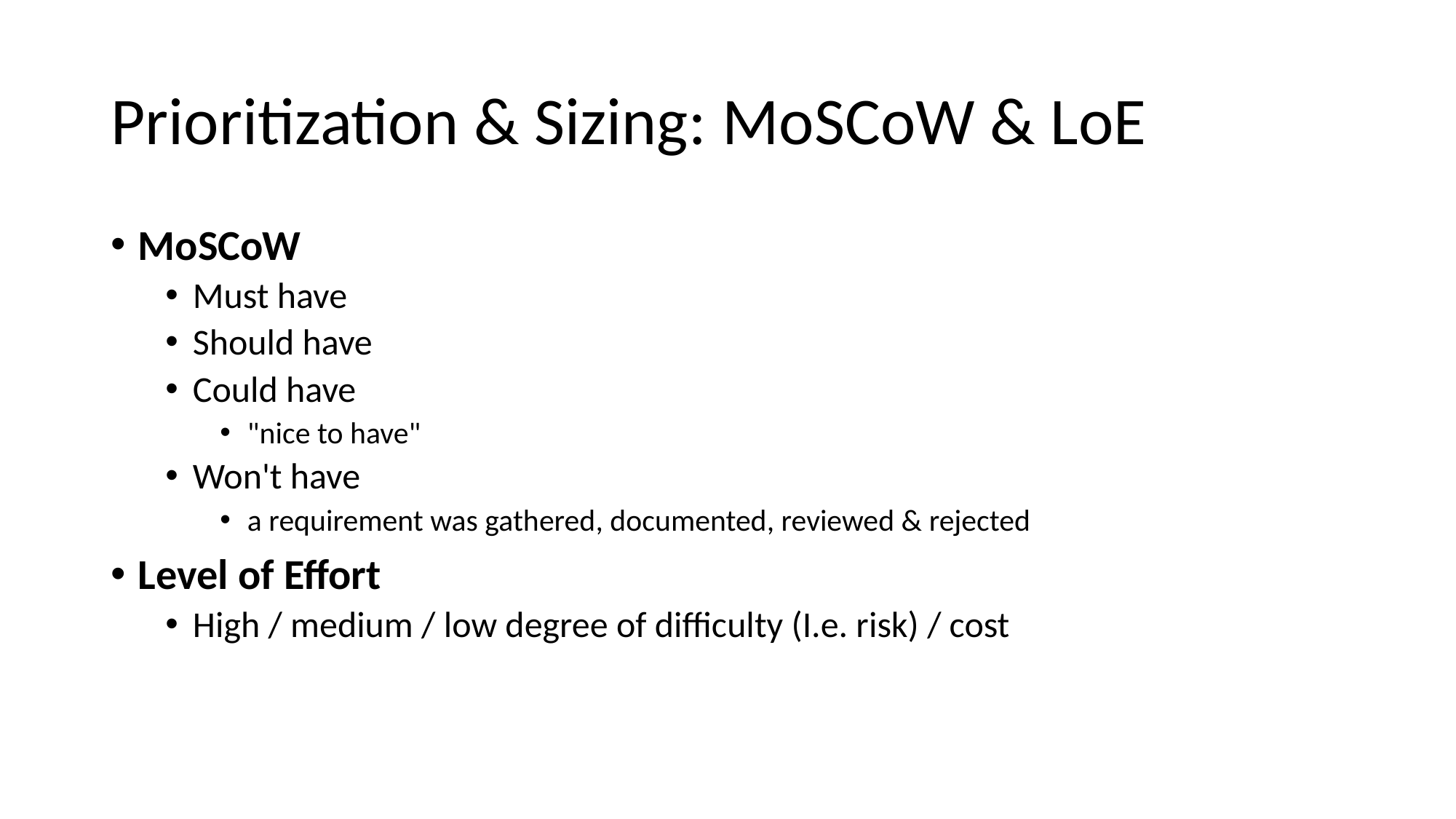

# Prioritization & Sizing: MoSCoW & LoE
MoSCoW
Must have
Should have
Could have
"nice to have"
Won't have
a requirement was gathered, documented, reviewed & rejected
Level of Effort
High / medium / low degree of difficulty (I.e. risk) / cost